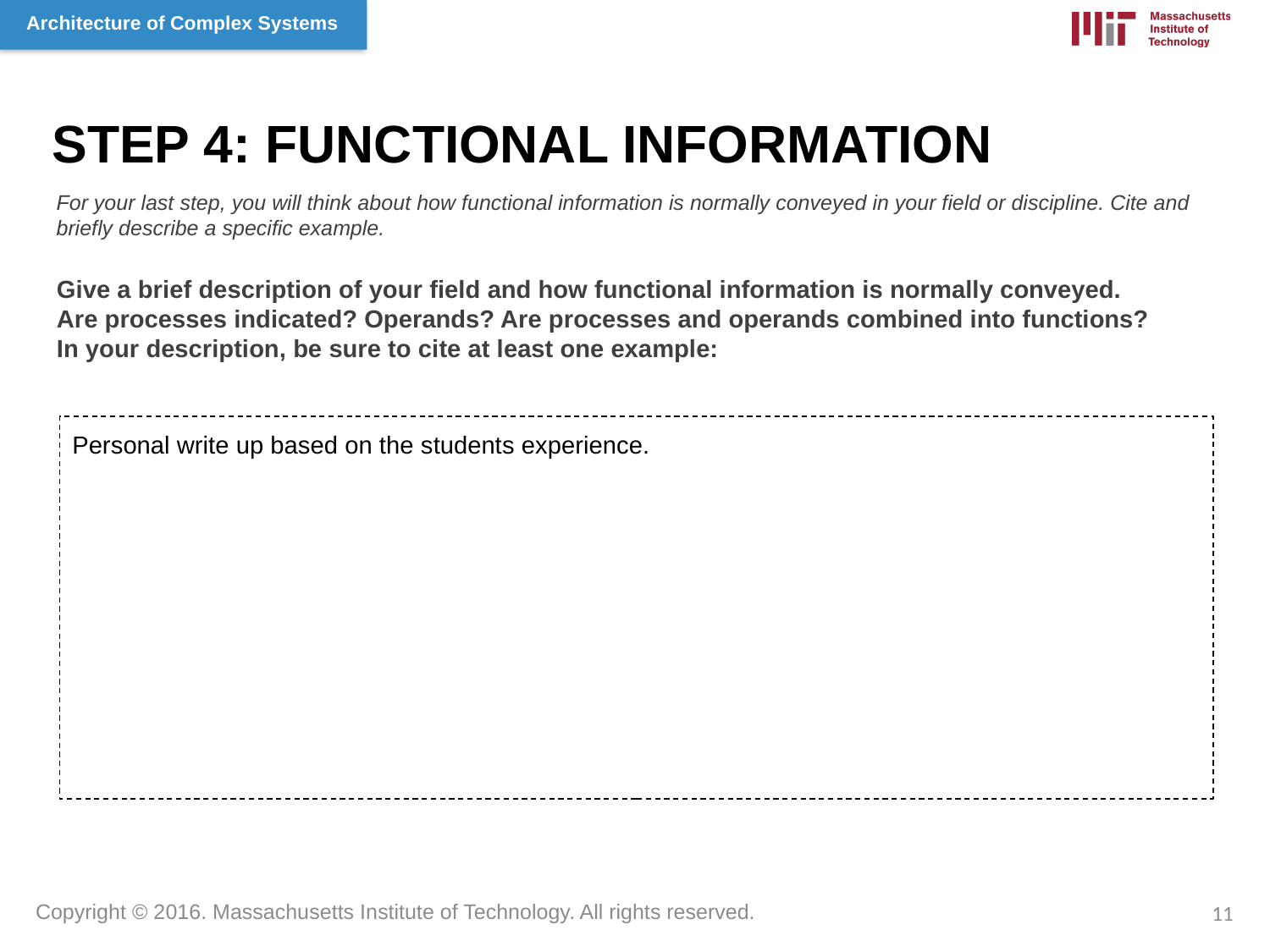

STEP 4: FUNCTIONAL INFORMATION
For your last step, you will think about how functional information is normally conveyed in your field or discipline. Cite and briefly describe a specific example.

Give a brief description of your field and how functional information is normally conveyed.  Are processes indicated? Operands? Are processes and operands combined into functions? In your description, be sure to cite at least one example:

Personal write up based on the students experience.
11